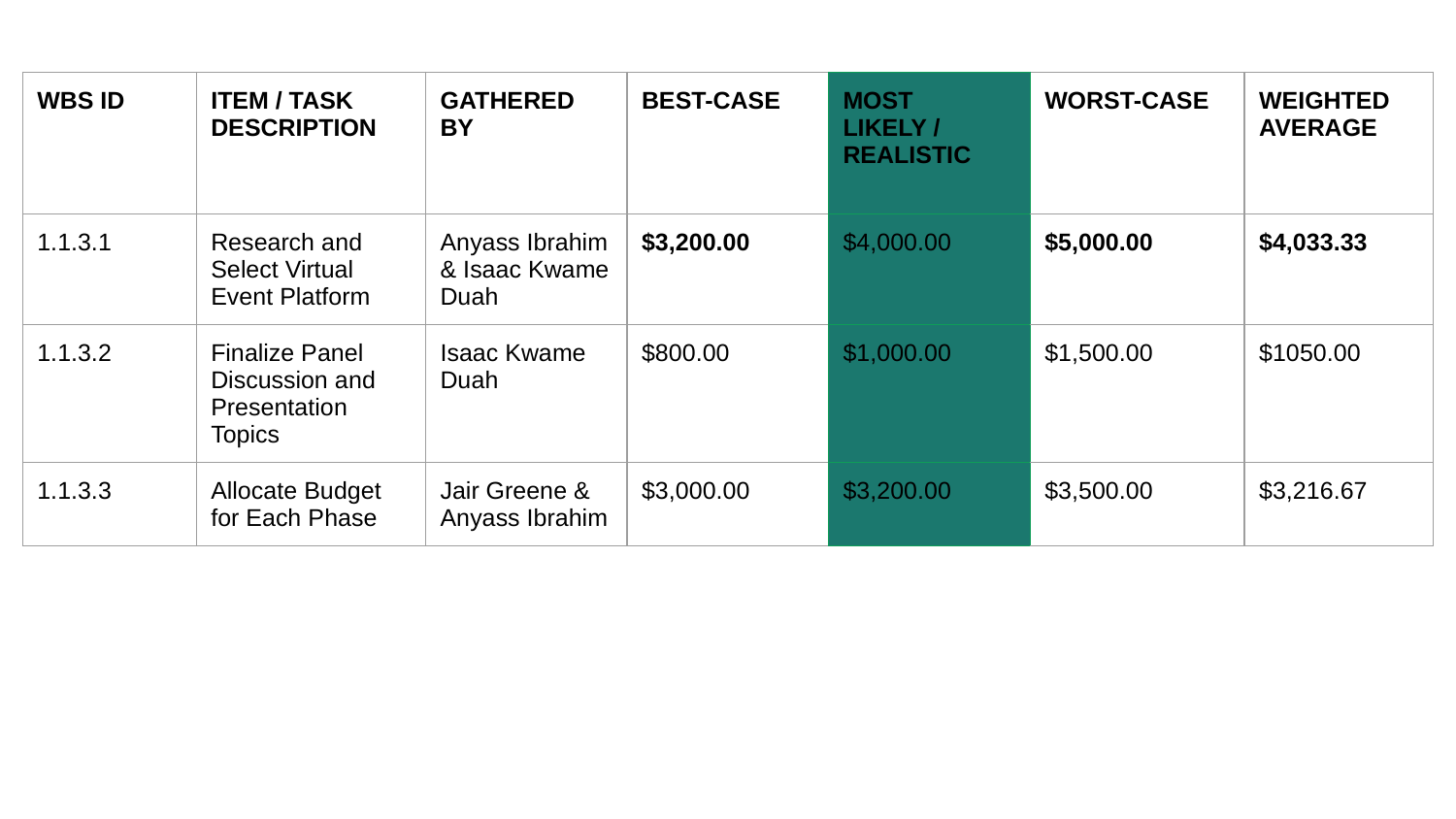

| WBS ID | ITEM / TASK DESCRIPTION | GATHERED BY | BEST-CASE | MOST LIKELY / REALISTIC | WORST-CASE | WEIGHTED AVERAGE |
| --- | --- | --- | --- | --- | --- | --- |
| 1.1.3.1 | Research and Select Virtual Event Platform | Anyass Ibrahim & Isaac Kwame Duah | $3,200.00 | $4,000.00 | $5,000.00 | $4,033.33 |
| 1.1.3.2 | Finalize Panel Discussion and Presentation Topics | Isaac Kwame Duah | $800.00 | $1,000.00 | $1,500.00 | $1050.00 |
| 1.1.3.3 | Allocate Budget for Each Phase | Jair Greene & Anyass Ibrahim | $3,000.00 | $3,200.00 | $3,500.00 | $3,216.67 |